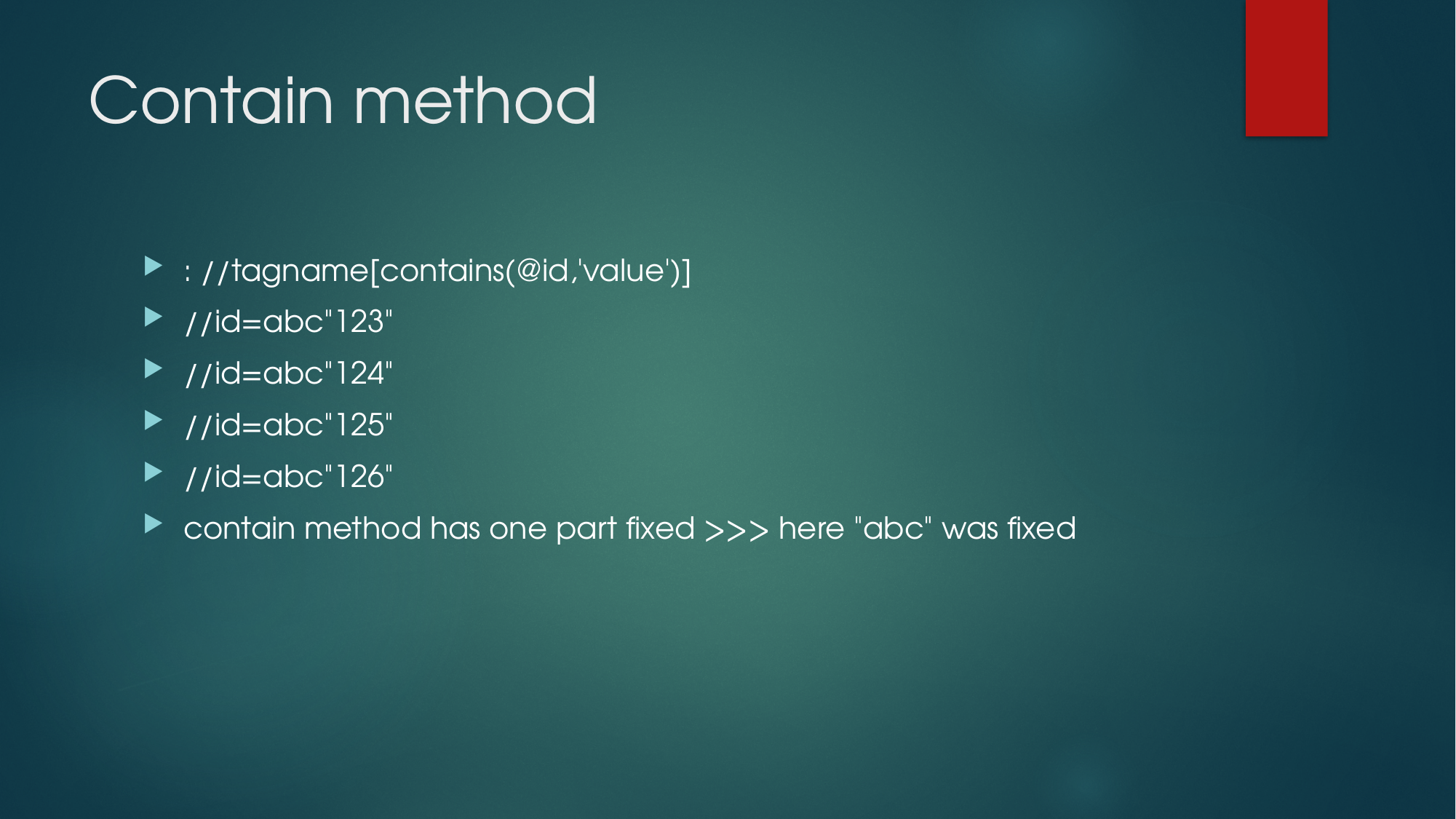

# Contain method
: //tagname[contains(@id,'value')]
//id=abc"123"
//id=abc"124"
//id=abc"125"
//id=abc"126"
contain method has one part fixed >>> here "abc" was fixed